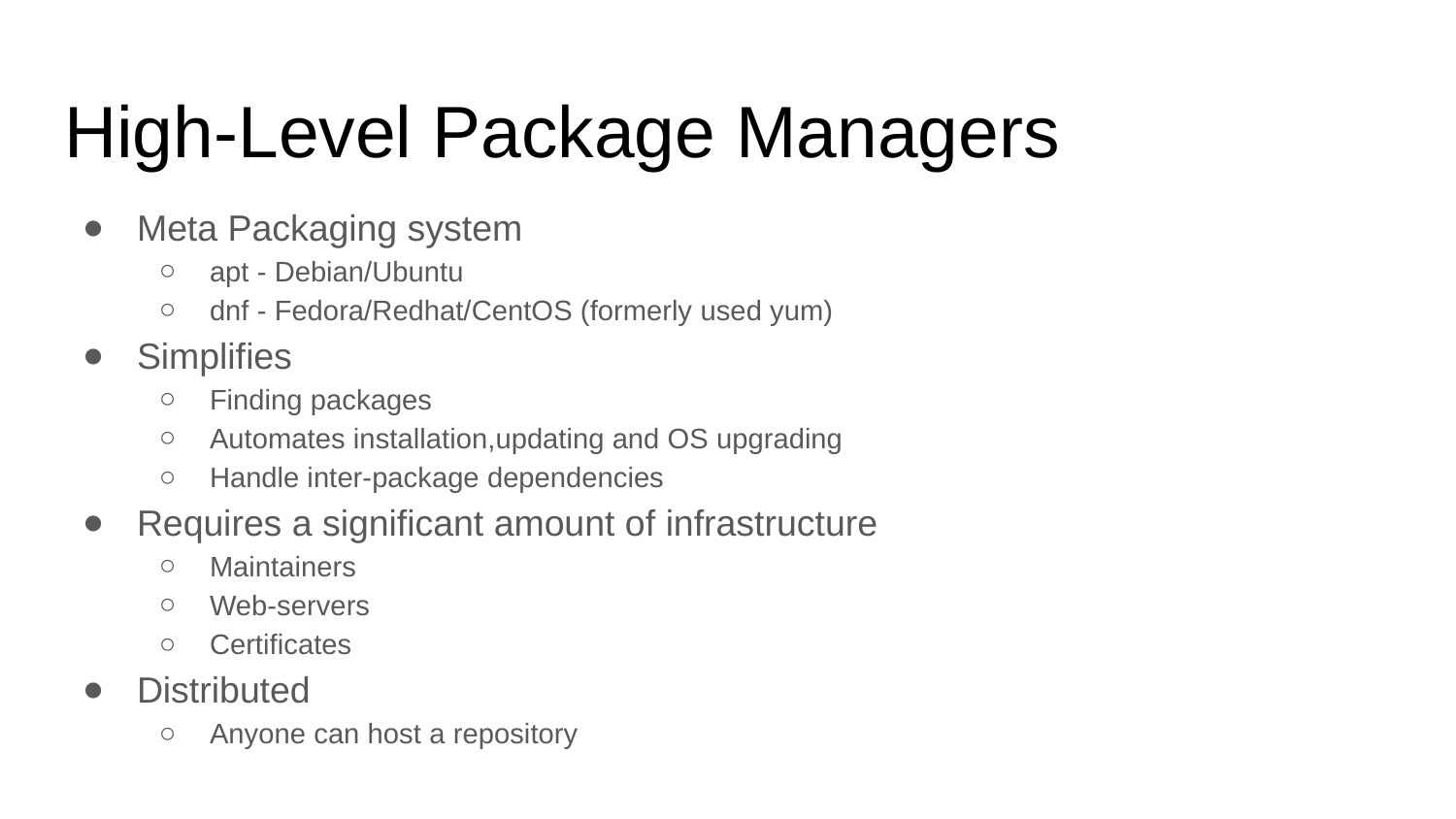

# High-Level Package Managers

Meta Packaging system
apt - Debian/Ubuntu
dnf - Fedora/Redhat/CentOS (formerly used yum)
Simplifies
Finding packages
Automates installation,updating and OS upgrading
Handle inter-package dependencies
Requires a significant amount of infrastructure
Maintainers
Web-servers
Certificates
Distributed
Anyone can host a repository